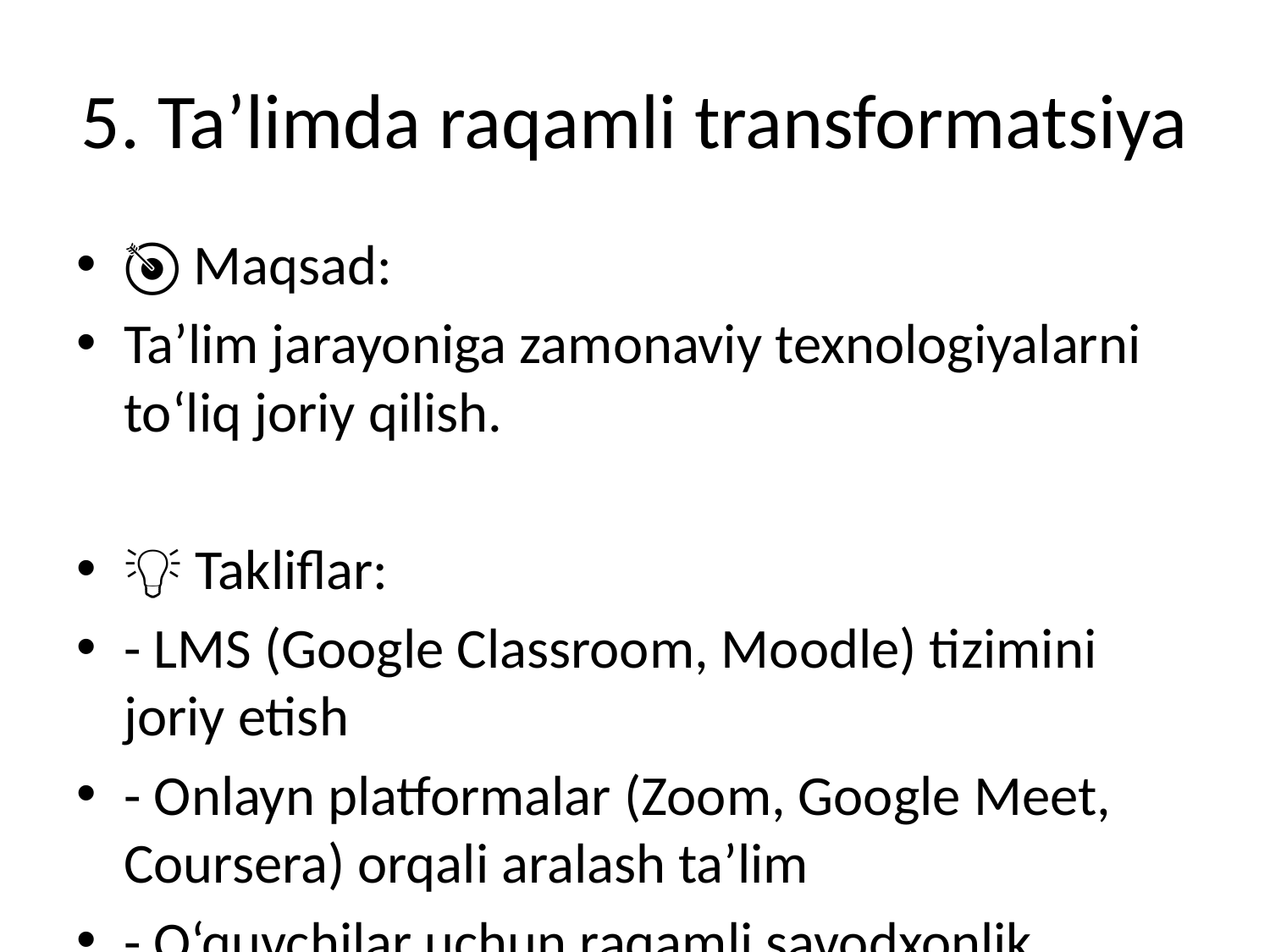

# 5. Ta’limda raqamli transformatsiya
🎯 Maqsad:
Ta’lim jarayoniga zamonaviy texnologiyalarni to‘liq joriy qilish.

💡 Takliflar:
- LMS (Google Classroom, Moodle) tizimini joriy etish
- Onlayn platformalar (Zoom, Google Meet, Coursera) orqali aralash ta’lim
- O‘quvchilar uchun raqamli savodxonlik kurslari

📈 Kutilayotgan natijalar:
- Mustaqil o‘qish va raqamli ko‘nikmalar ortadi
- Resurslardan foydalanish samarasi oshadi